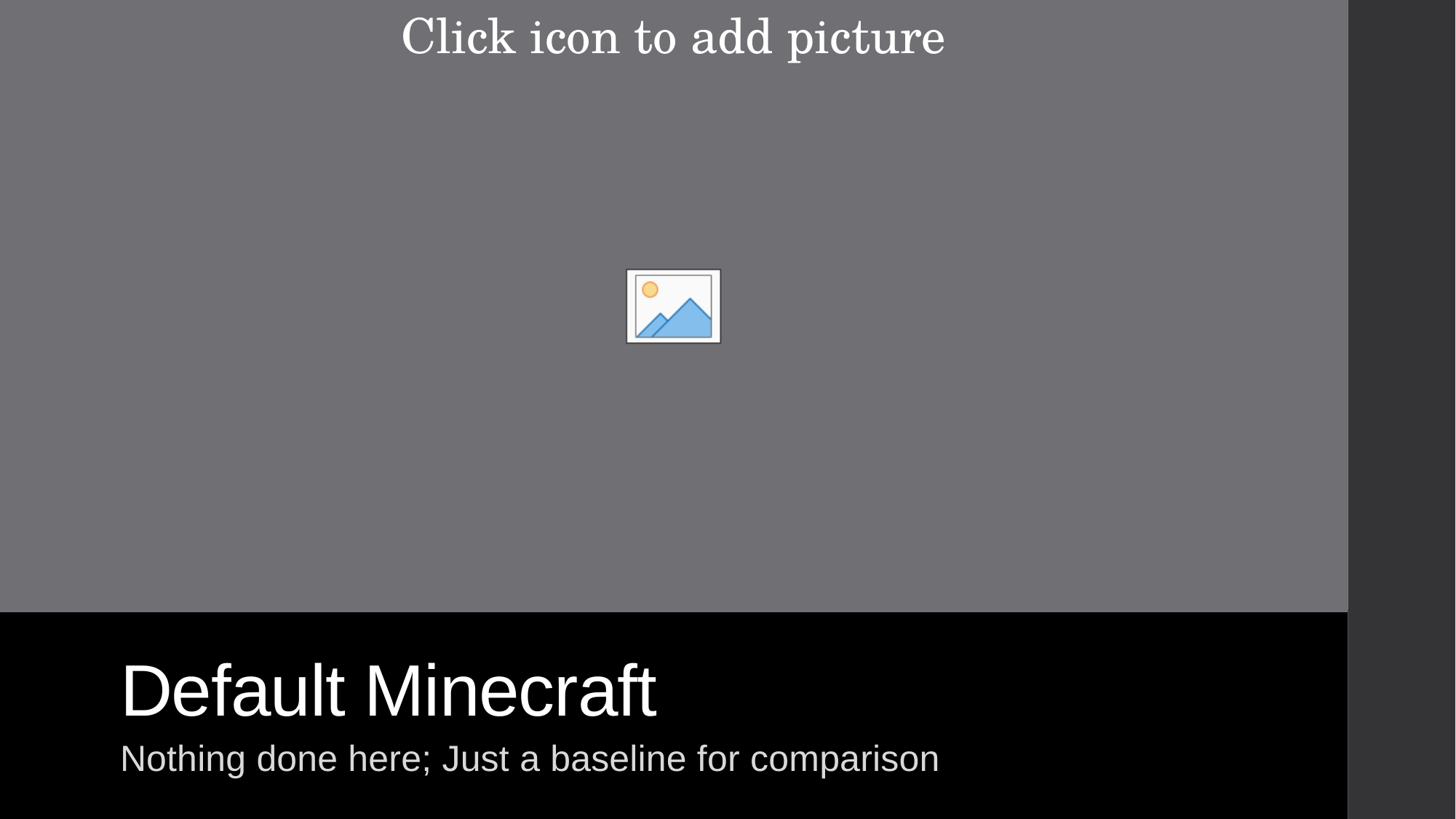

# Default Minecraft
Nothing done here; Just a baseline for comparison